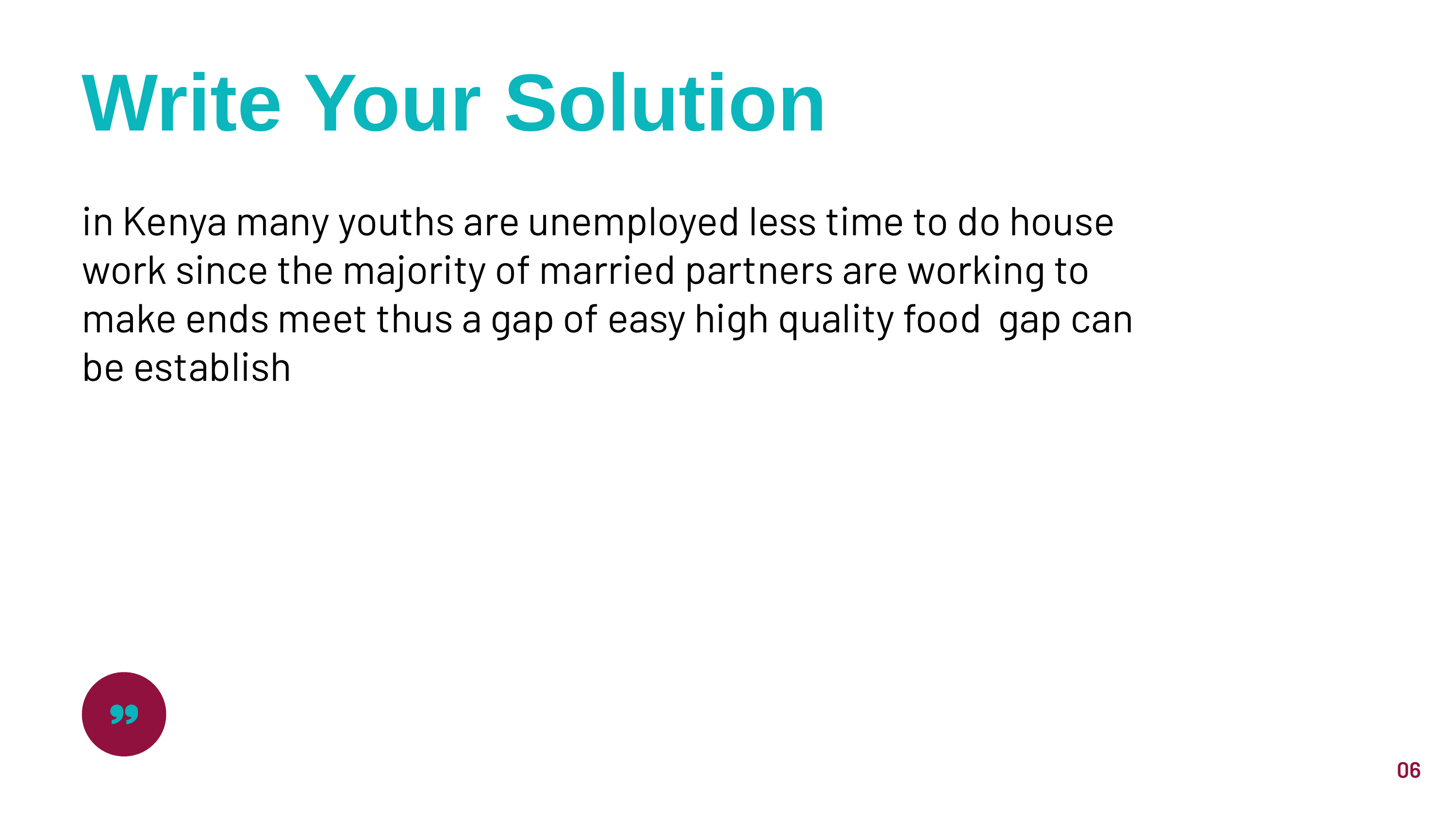

Write Your Solution
in Kenya many youths are unemployed less time to do house work since the majority of married partners are working to make ends meet thus a gap of easy high quality food  gap can be establish

06